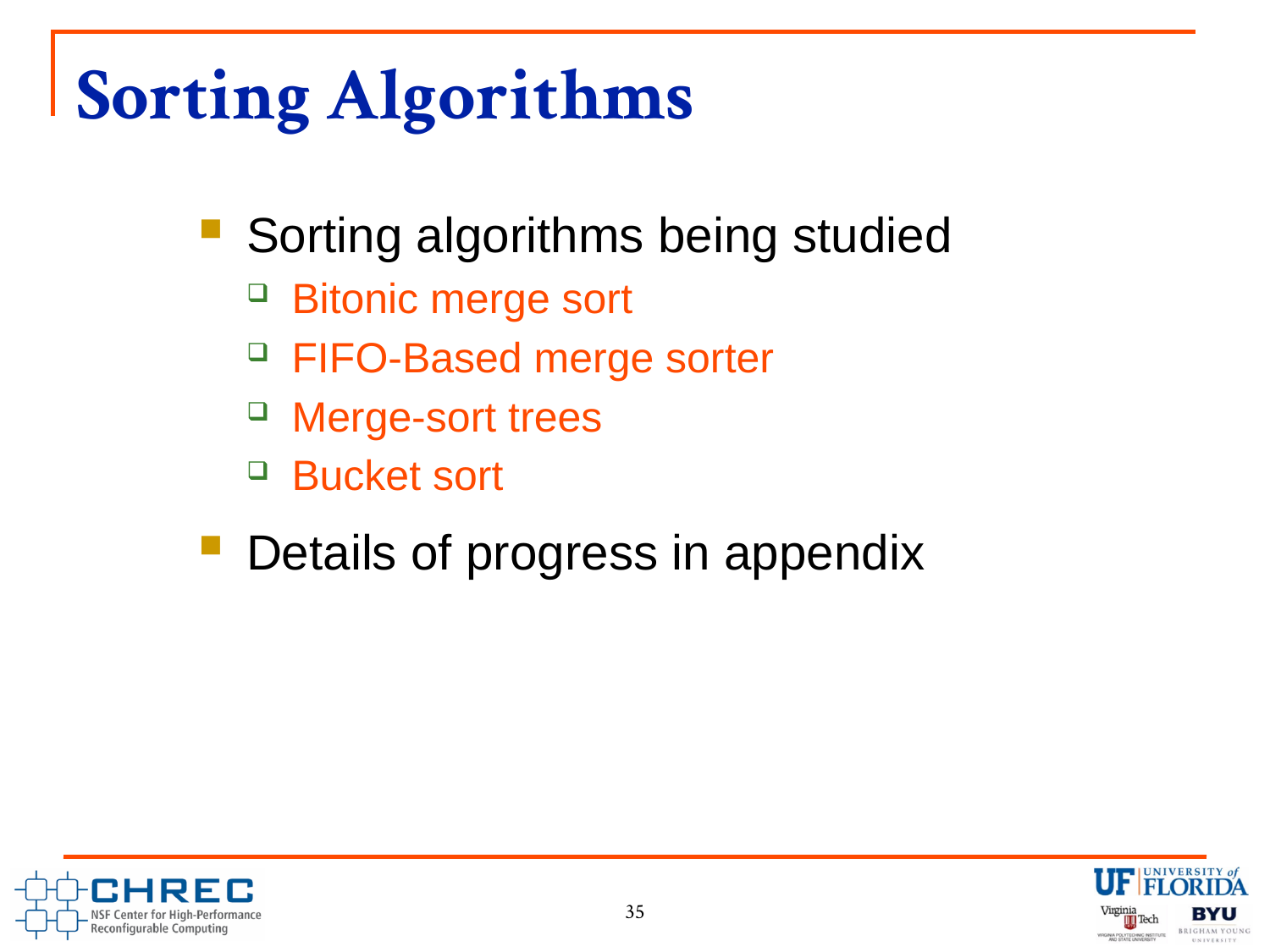

# Sorting Algorithms
Sorting algorithms being studied
Bitonic merge sort
FIFO-Based merge sorter
Merge-sort trees
Bucket sort
Details of progress in appendix
35